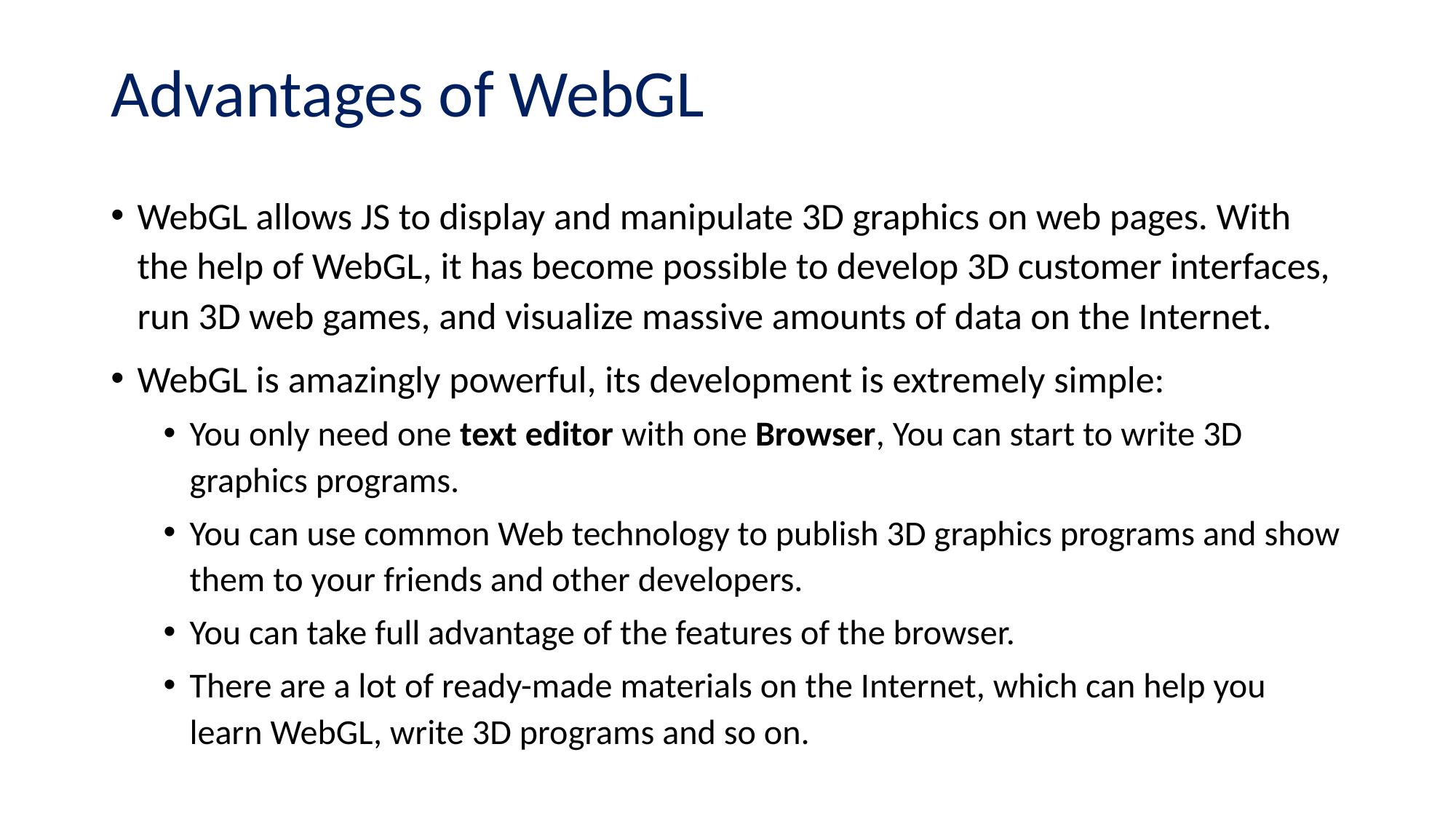

# Advantages of WebGL
WebGL allows JS to display and manipulate 3D graphics on web pages. With the help of WebGL, it has become possible to develop 3D customer interfaces, run 3D web games, and visualize massive amounts of data on the Internet.
WebGL is amazingly powerful, its development is extremely simple:
You only need one text editor with one Browser, You can start to write 3D graphics programs.
You can use common Web technology to publish 3D graphics programs and show them to your friends and other developers.
You can take full advantage of the features of the browser.
There are a lot of ready-made materials on the Internet, which can help you learn WebGL, write 3D programs and so on.